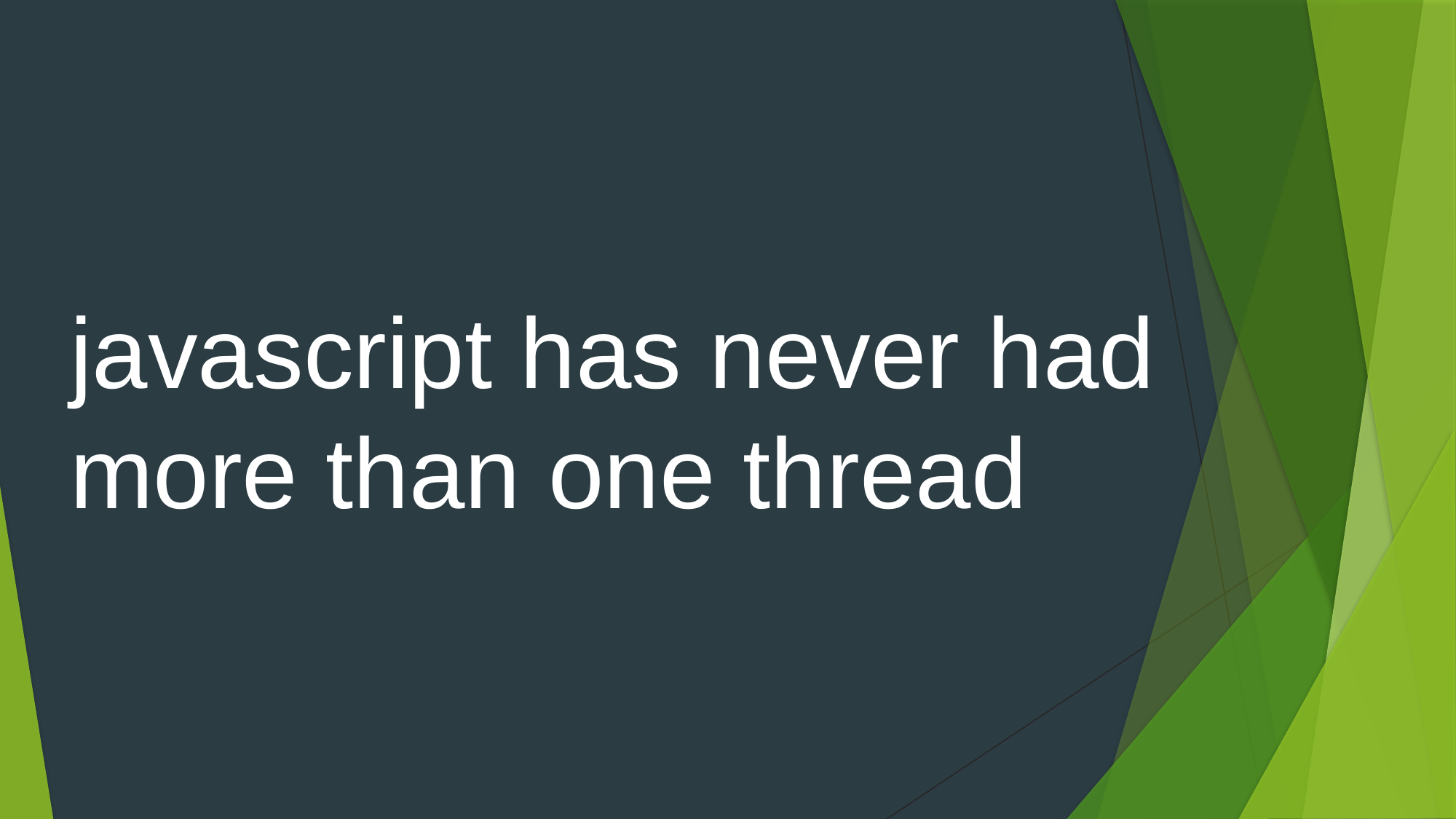

javascript has never had
more than one thread